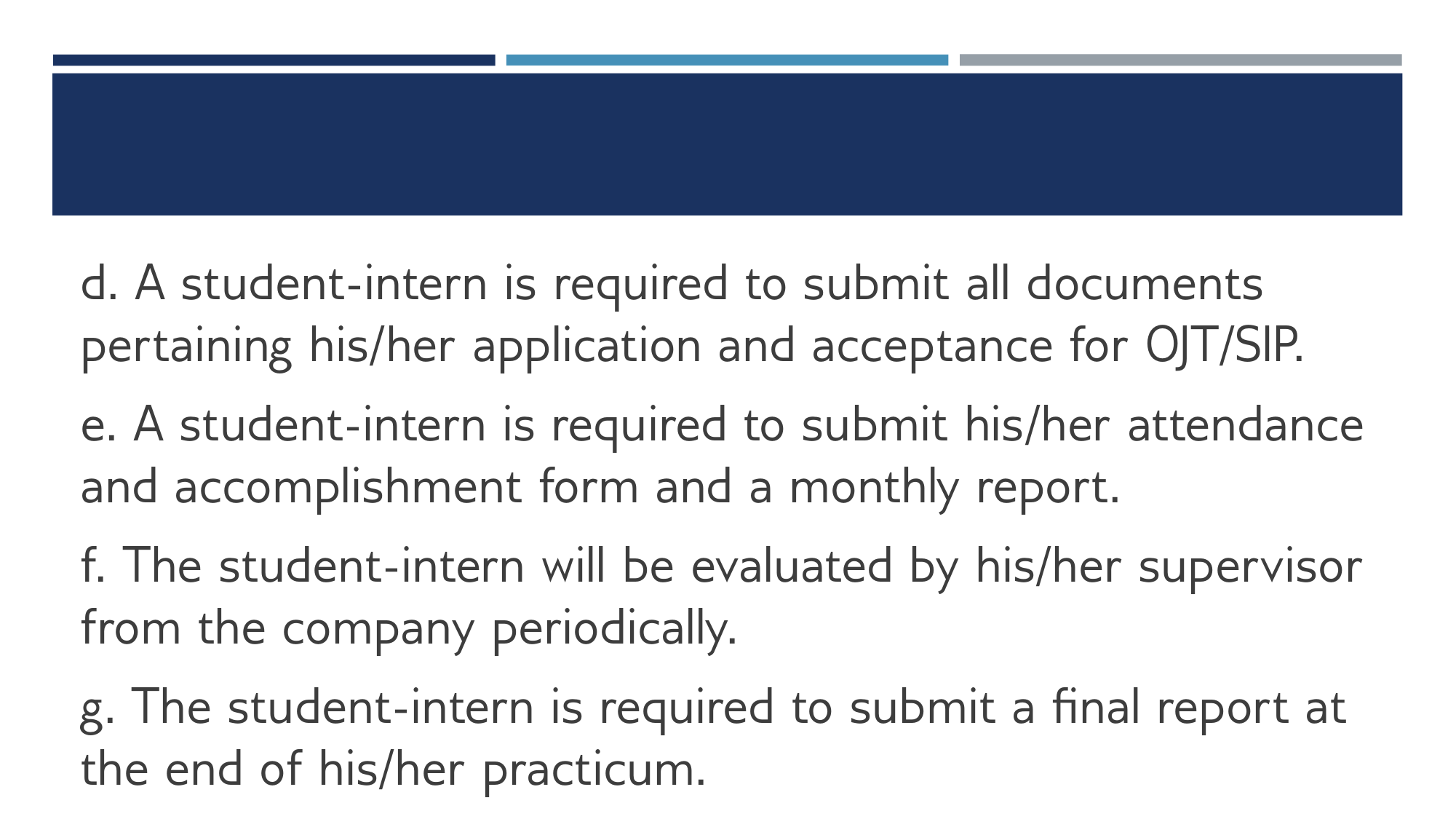

#
d. A student-intern is required to submit all documents pertaining his/her application and acceptance for OJT/SIP.
e. A student-intern is required to submit his/her attendance and accomplishment form and a monthly report.
f. The student-intern will be evaluated by his/her supervisor from the company periodically.
g. The student-intern is required to submit a final report at the end of his/her practicum.